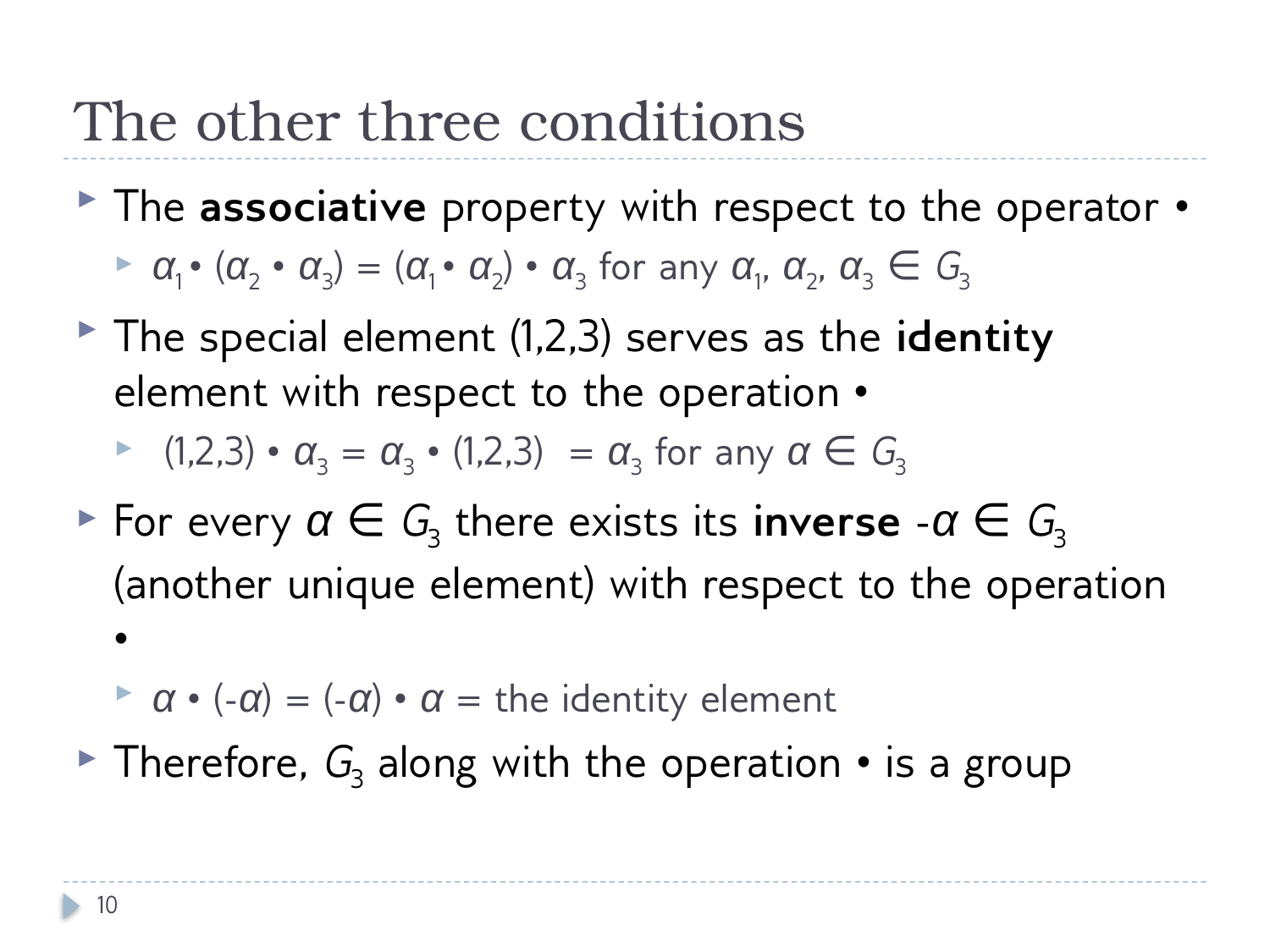

# The other three conditions
The associative property with respect to the operator •
α1 • (α2 • α3) = (α1 • α2) • α3 for any α1, α2, α3 ∈ G3
The special element (1,2,3) serves as the identity element with respect to the operation •
 (1,2,3) • α3 = α3 • (1,2,3)  = α3 for any α ∈ G3
For every α ∈ G3 there exists its inverse -α ∈ G3 (another unique element) with respect to the operation •
α • (-α) = (-α) • α = the identity element
Therefore, G3 along with the operation • is a group
10